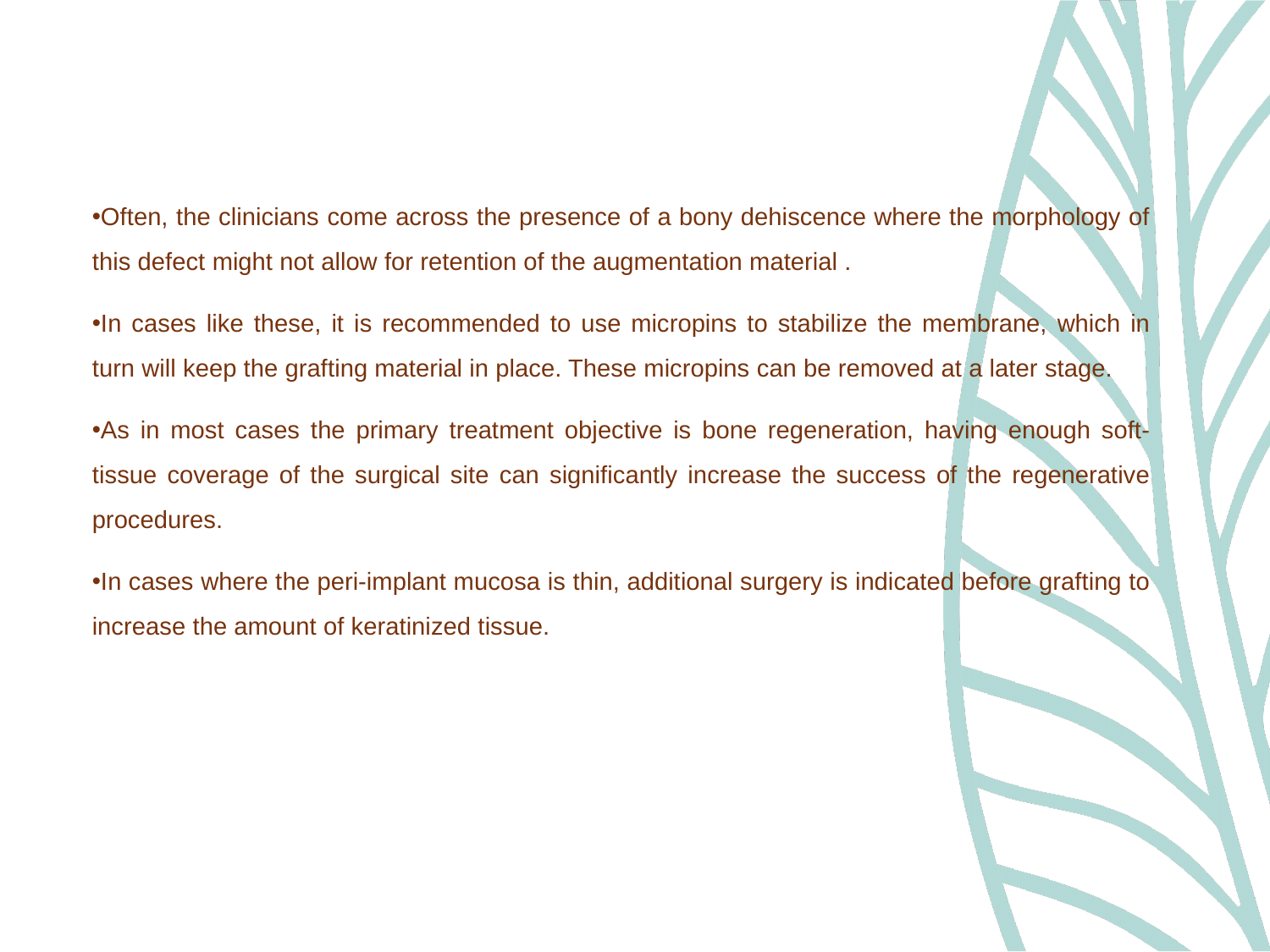

Often, the clinicians come across the presence of a bony dehiscence where the morphology of this defect might not allow for retention of the augmentation material .
In cases like these, it is recommended to use micropins to stabilize the membrane, which in turn will keep the grafting material in place. These micropins can be removed at a later stage.
As in most cases the primary treatment objective is bone regeneration, having enough soft-tissue coverage of the surgical site can significantly increase the success of the regenerative procedures.
In cases where the peri-implant mucosa is thin, additional surgery is indicated before grafting to increase the amount of keratinized tissue.